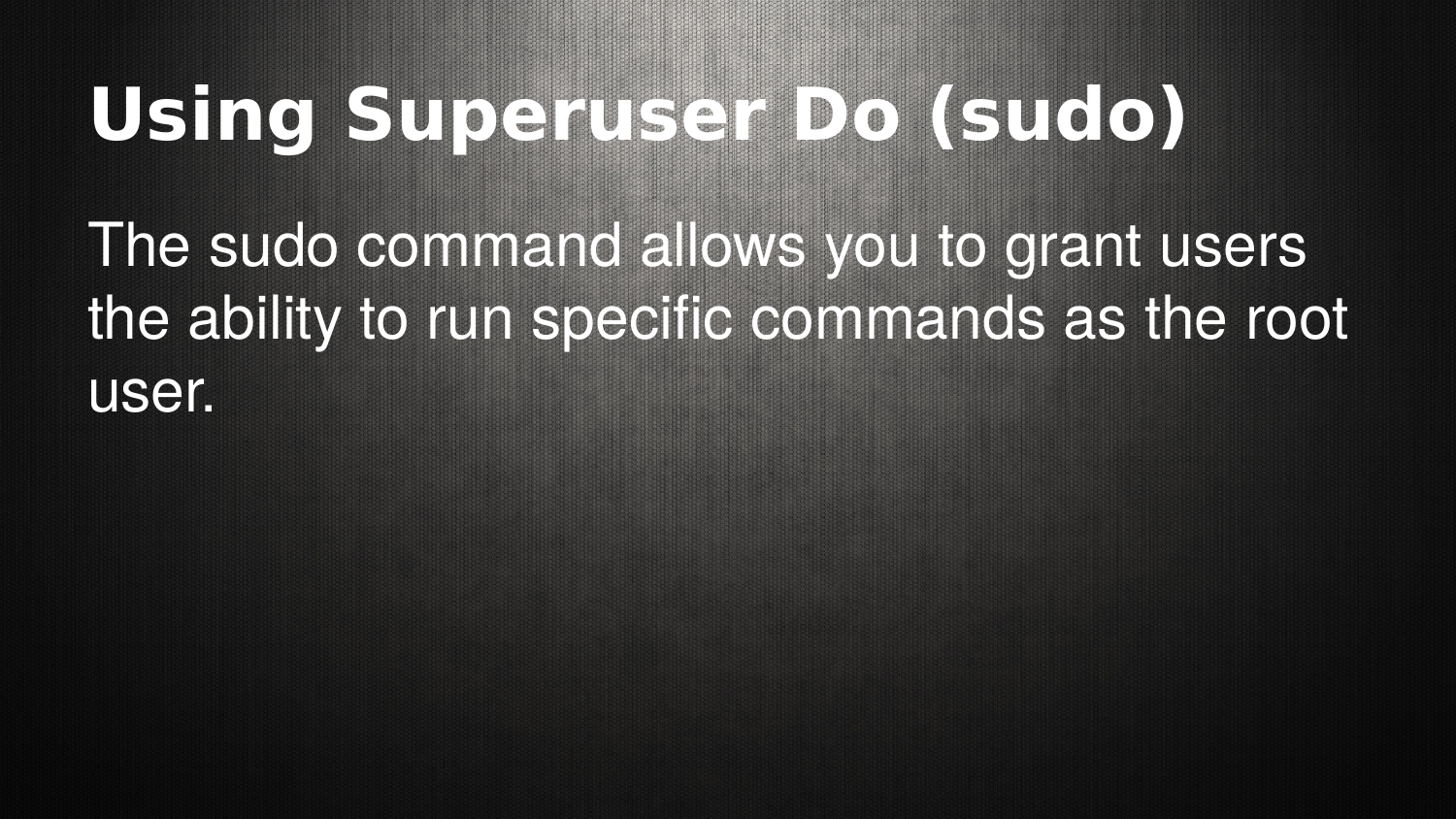

# Using Superuser Do (sudo)
The sudo command allows you to grant users the ability to run specific commands as the root user.